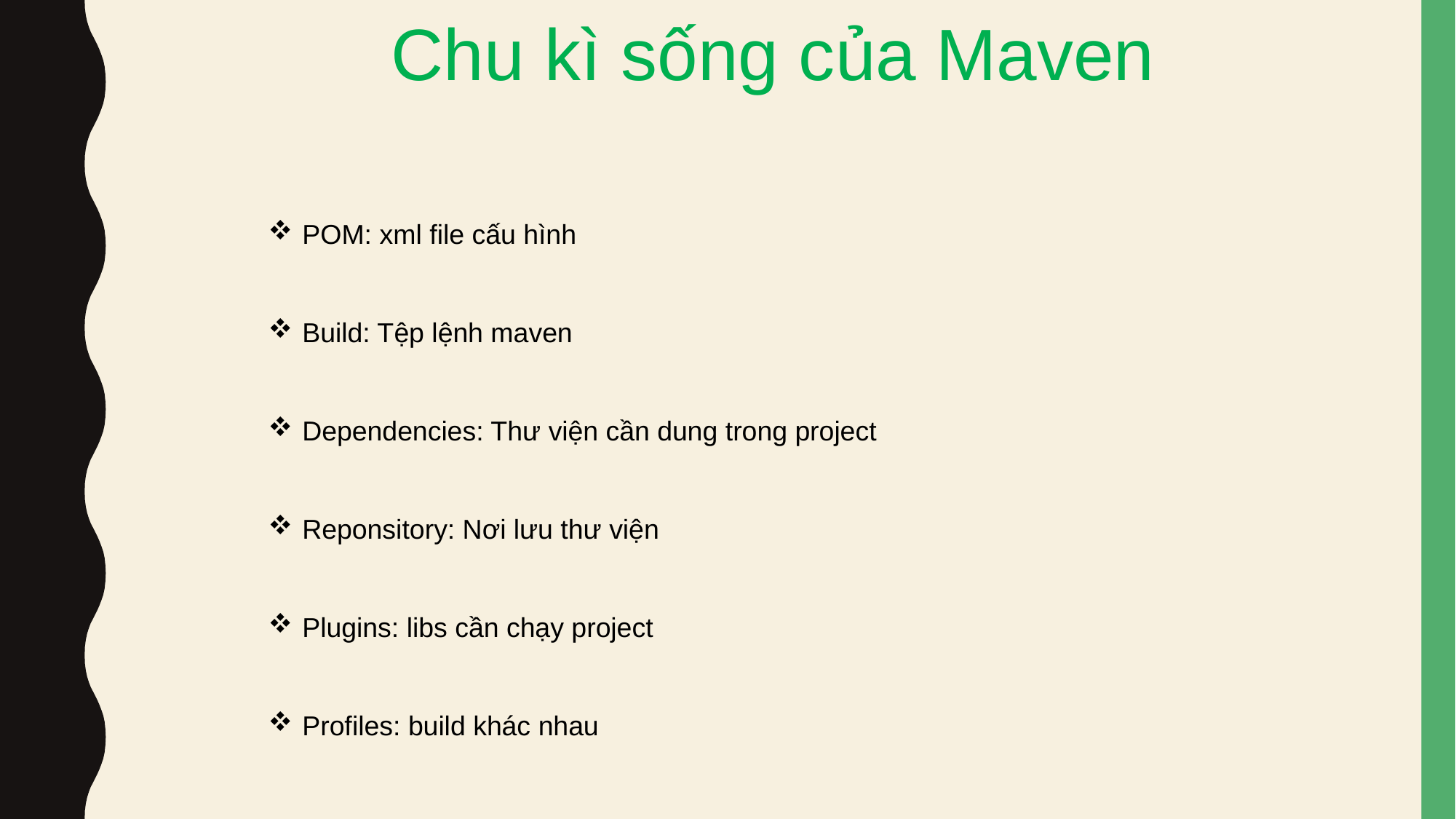

Chu kì sống của Maven
POM: xml file cấu hình
Build: Tệp lệnh maven
Dependencies: Thư viện cần dung trong project
Reponsitory: Nơi lưu thư viện
Plugins: libs cần chạy project
Profiles: build khác nhau